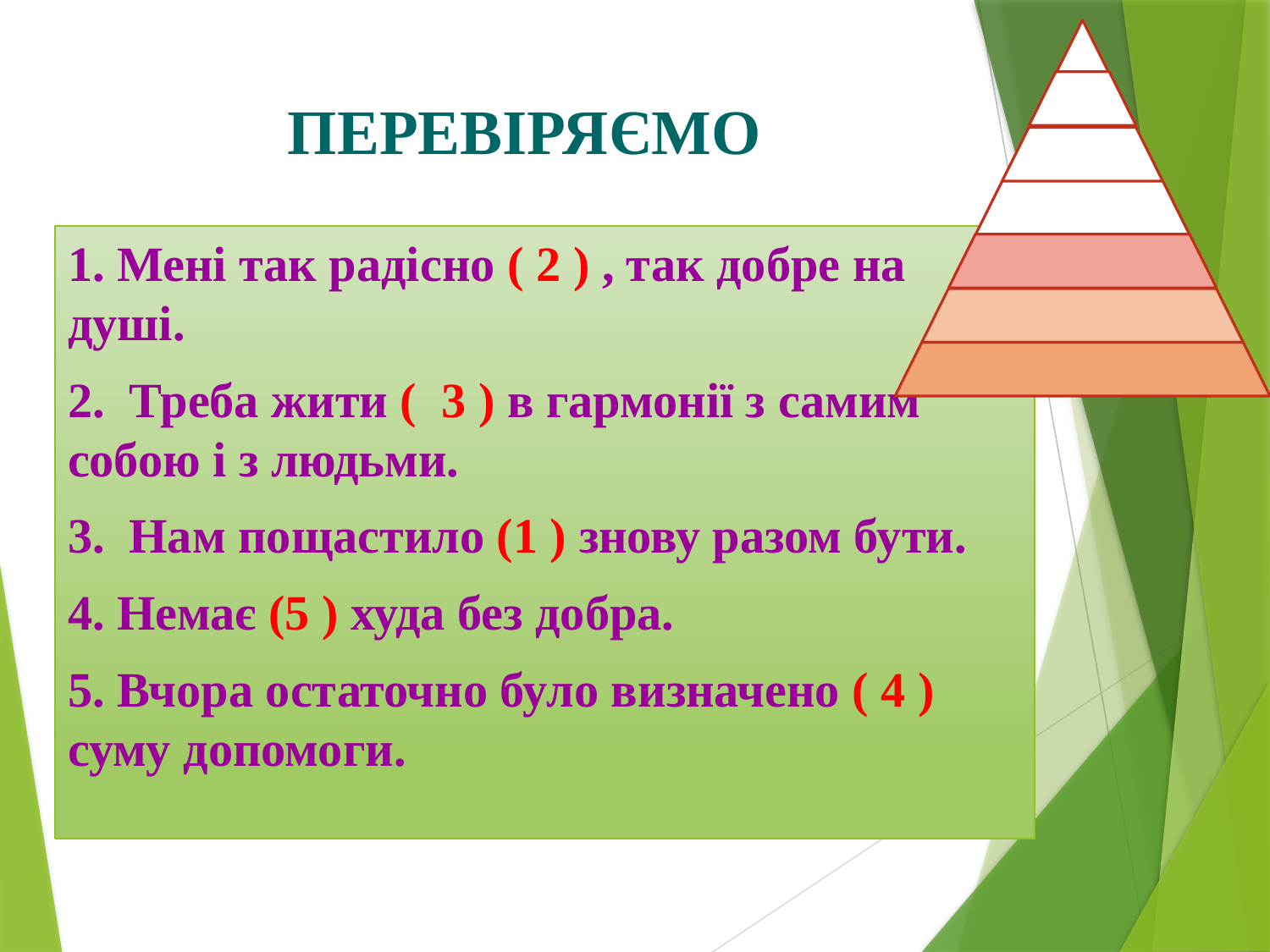

# ПЕРЕВІРЯЄМО
1. Мені так радісно ( 2 ) , так добре на душі.
2.  Треба жити (  3 ) в гармонії з самим собою і з людьми.
3.  Нам пощастило (1 ) знову разом бути.
4. Немає (5 ) худа без добра.
5. Вчора остаточно було визначено ( 4 )   суму допомоги.